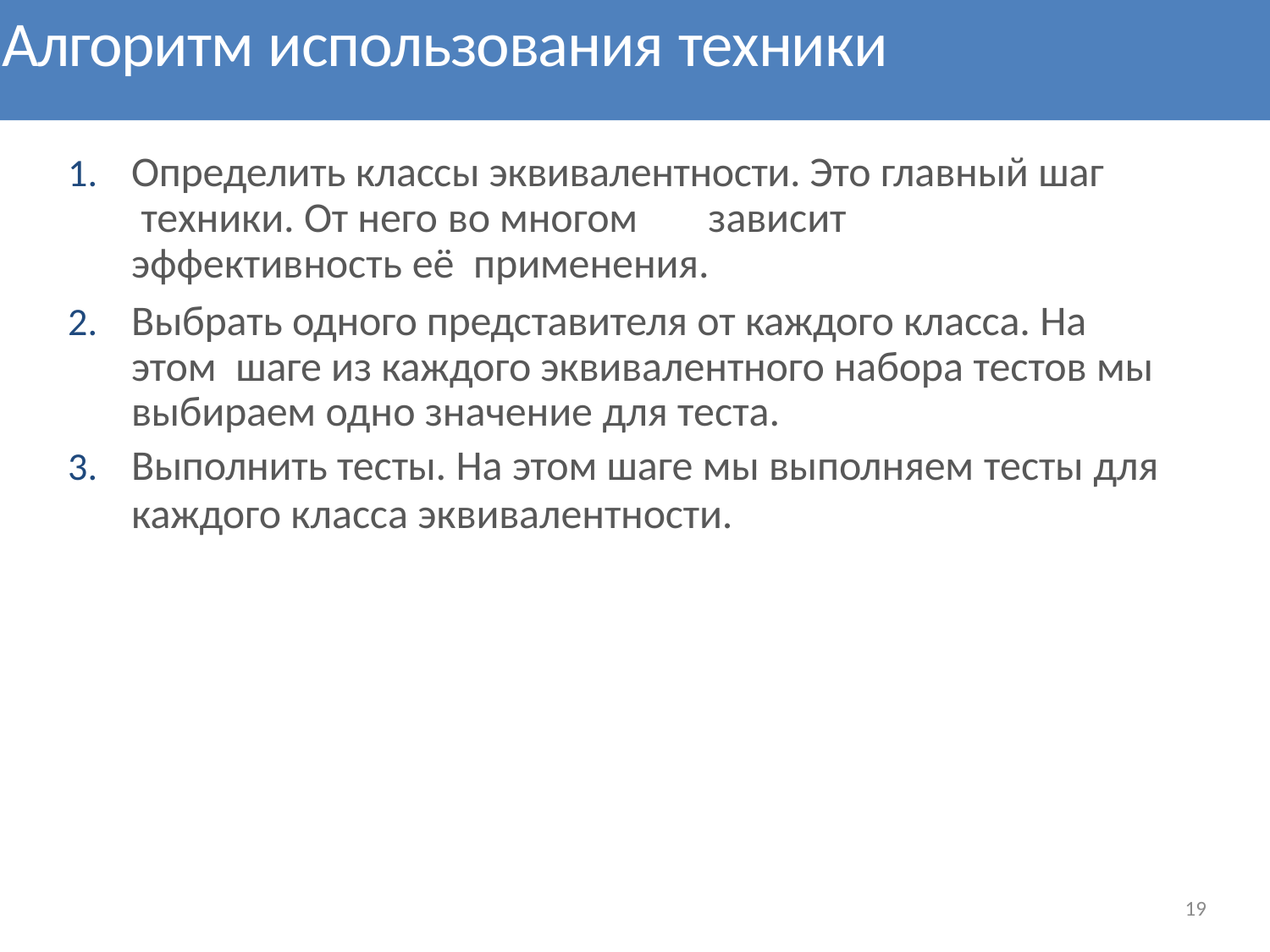

# Алгоритм использования техники
Определить классы эквивалентности. Это главный шаг  техники. От него во многом	зависит эффективность её  применения.
Выбрать одного представителя от каждого класса. На этом  шаге из каждого эквивалентного набора тестов мы
выбираем одно значение для теста.
Выполнить тесты. На этом шаге мы выполняем тесты для
каждого класса эквивалентности.
19